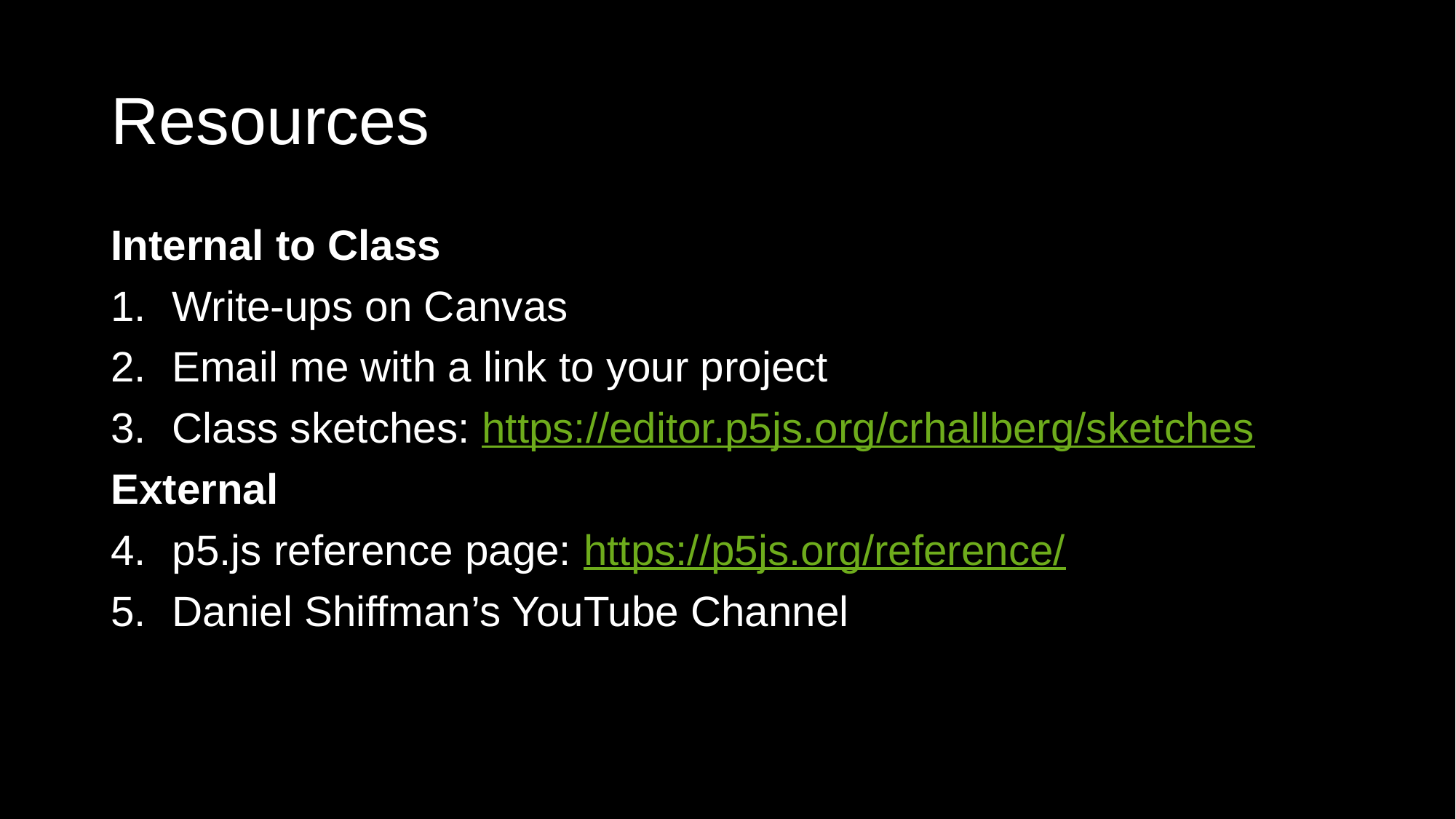

# Resources
Internal to Class
Write-ups on Canvas
Email me with a link to your project
Class sketches: https://editor.p5js.org/crhallberg/sketches
External
p5.js reference page: https://p5js.org/reference/
Daniel Shiffman’s YouTube Channel